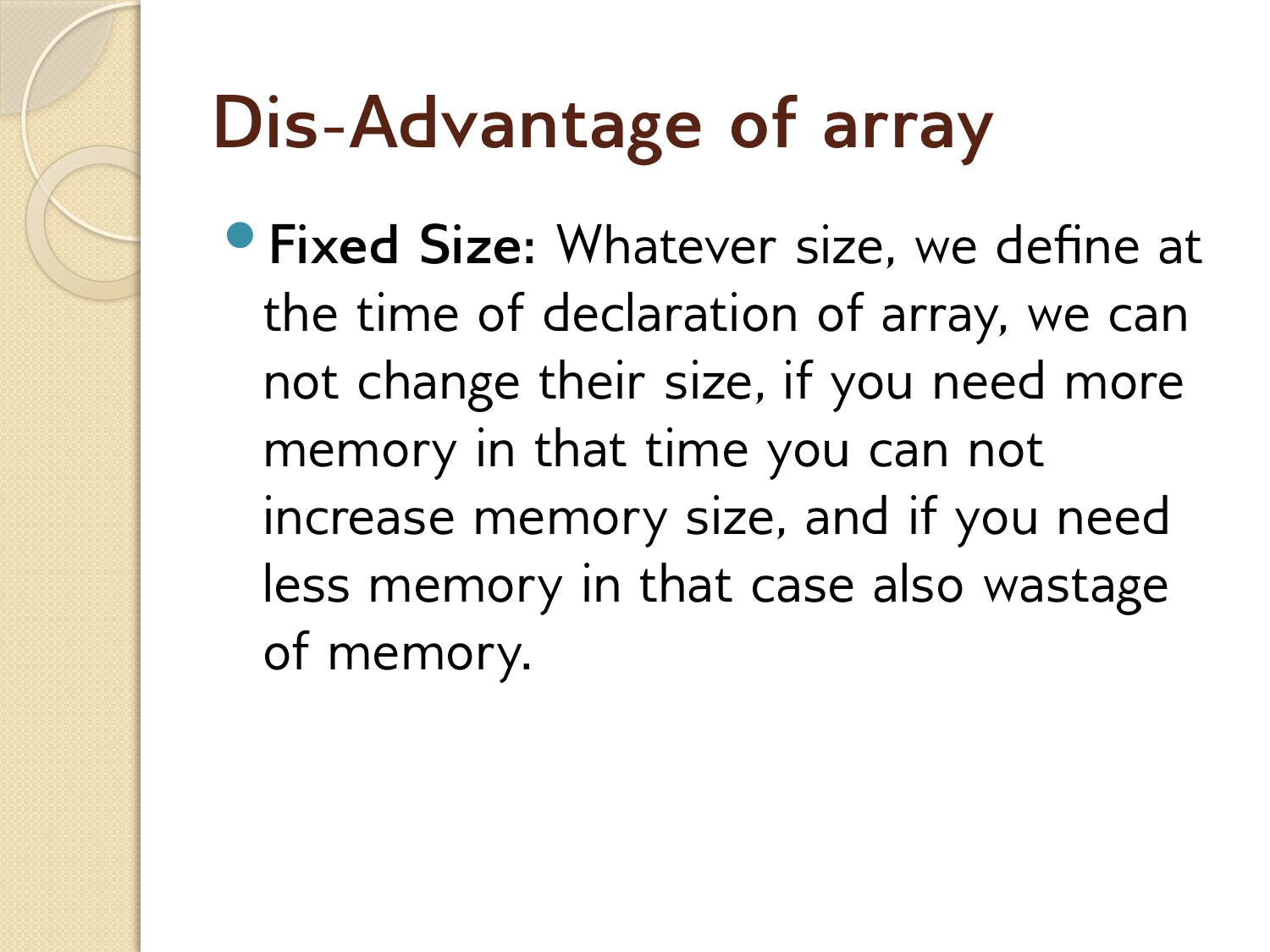

# Dis-Advantage of array
Fixed Size: Whatever size, we define at the time of declaration of array, we can not change their size, if you need more memory in that time you can not increase memory size, and if you need less memory in that case also wastage of memory.